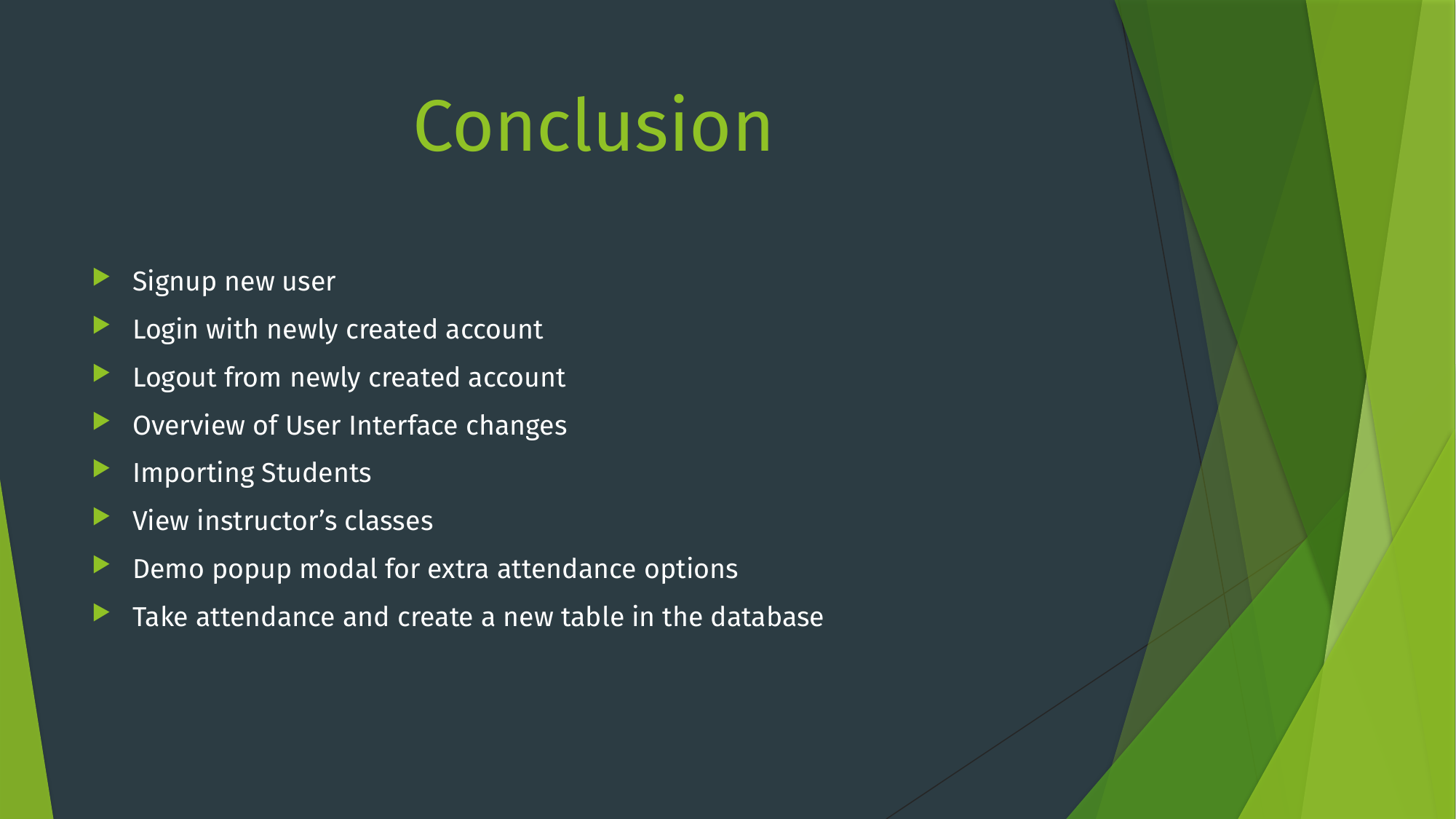

# Conclusion
Signup new user
Login with newly created account
Logout from newly created account
Overview of User Interface changes
Importing Students
View instructor’s classes
Demo popup modal for extra attendance options
Take attendance and create a new table in the database